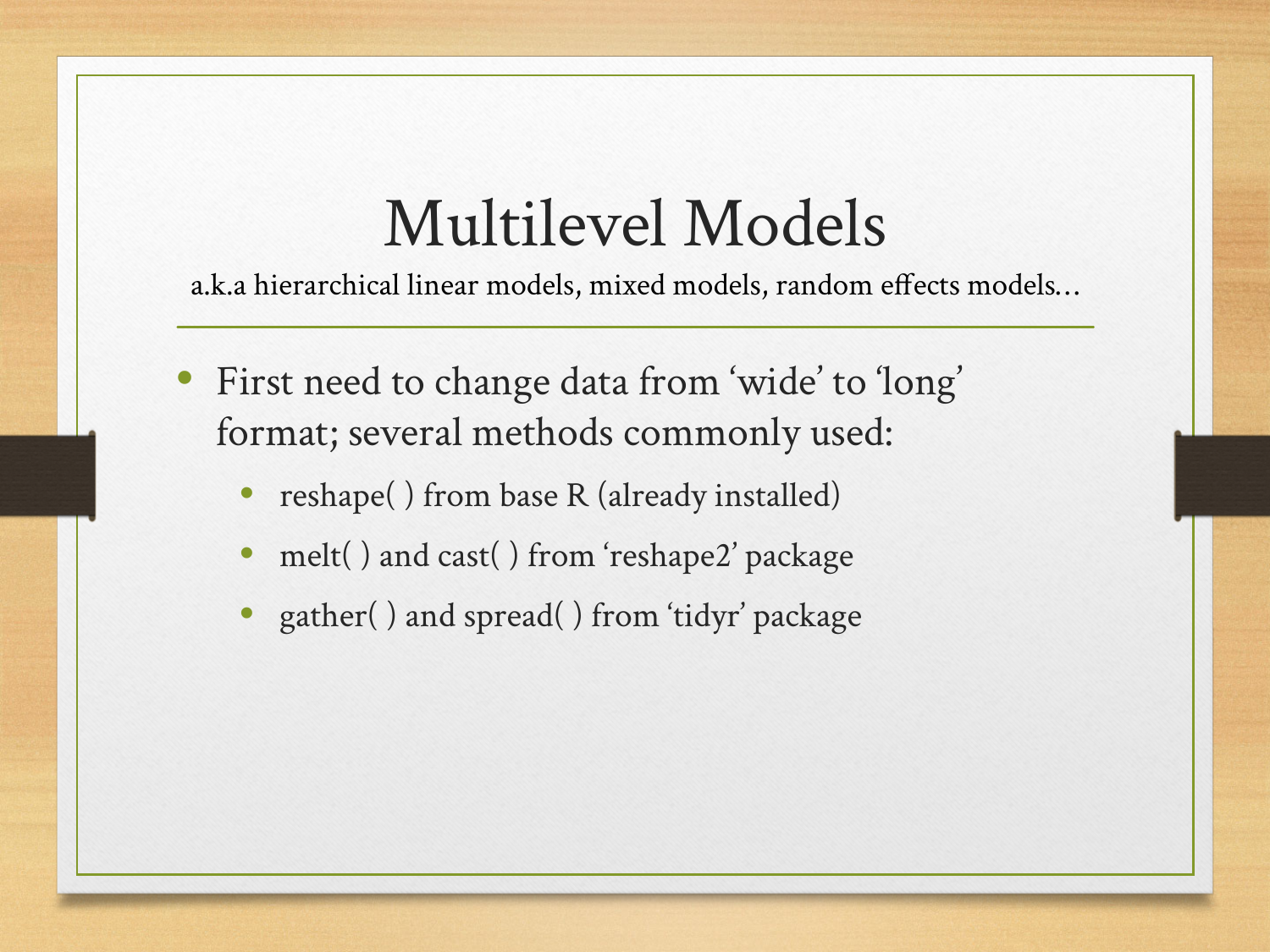

# Multilevel Models
a.k.a hierarchical linear models, mixed models, random effects models…
First need to change data from ‘wide’ to ‘long’ format; several methods commonly used:
reshape( ) from base R (already installed)
melt( ) and cast( ) from ‘reshape2’ package
gather( ) and spread( ) from ‘tidyr’ package